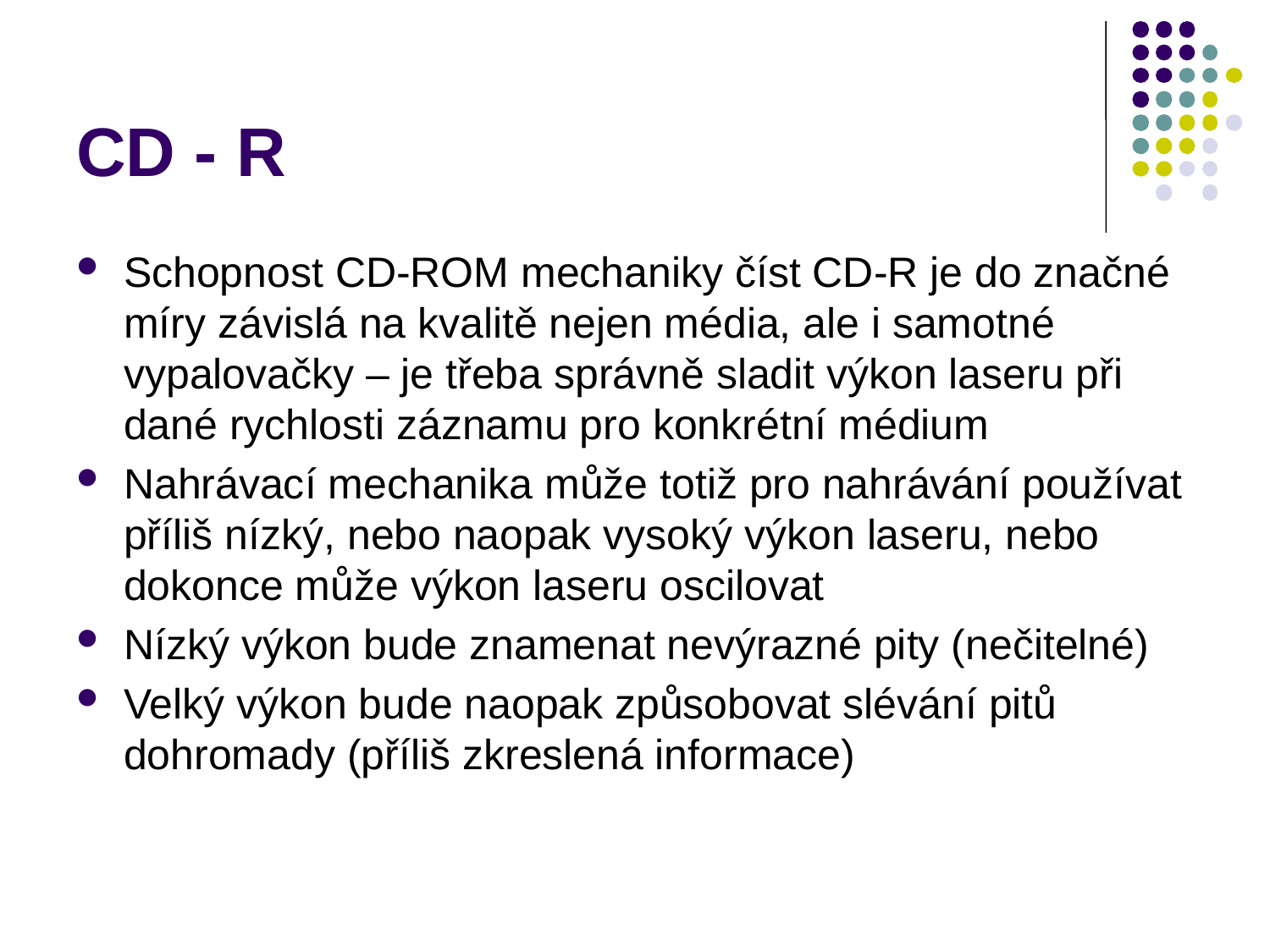

# CD - R
Schopnost CD-ROM mechaniky číst CD-R je do značné míry závislá na kvalitě nejen média, ale i samotné vypalovačky – je třeba správně sladit výkon laseru při dané rychlosti záznamu pro konkrétní médium
Nahrávací mechanika může totiž pro nahrávání používat příliš nízký, nebo naopak vysoký výkon laseru, nebo dokonce může výkon laseru oscilovat
Nízký výkon bude znamenat nevýrazné pity (nečitelné)
Velký výkon bude naopak způsobovat slévání pitů dohromady (příliš zkreslená informace)